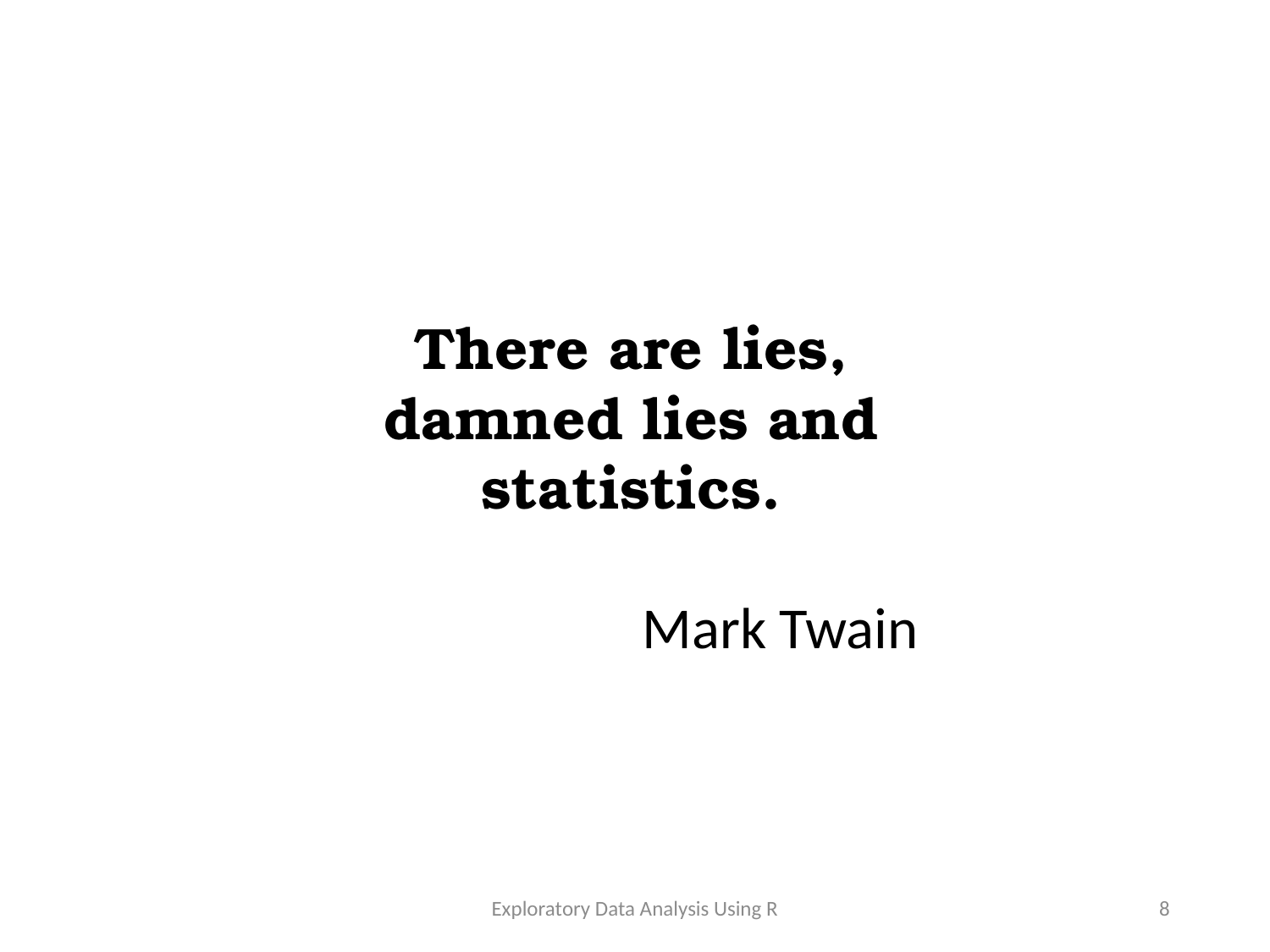

There are lies, damned lies and statistics.

Mark Twain

Exploratory Data Analysis Using R
8